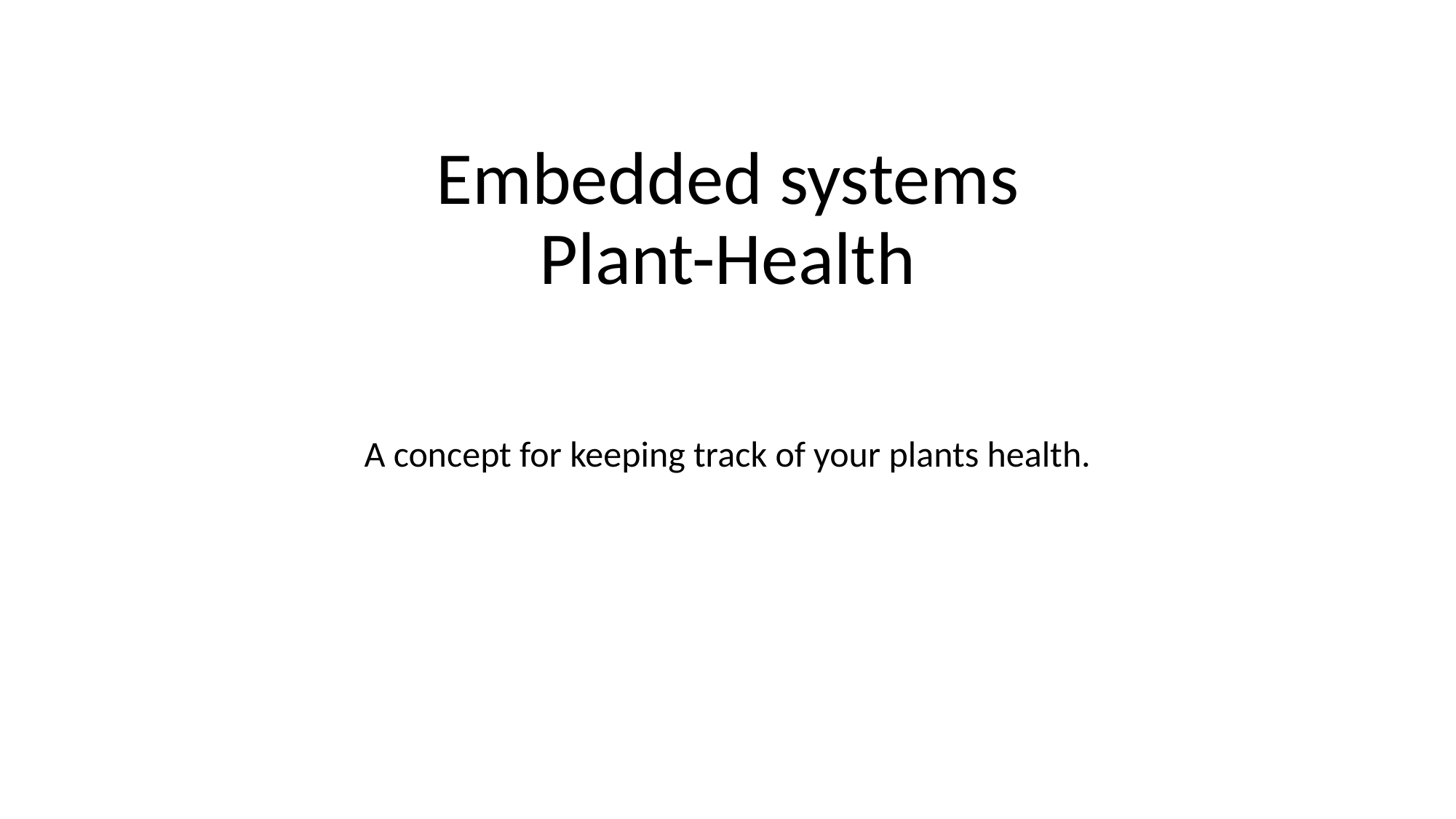

# Embedded systems Plant-Health
A concept for keeping track of your plants health.